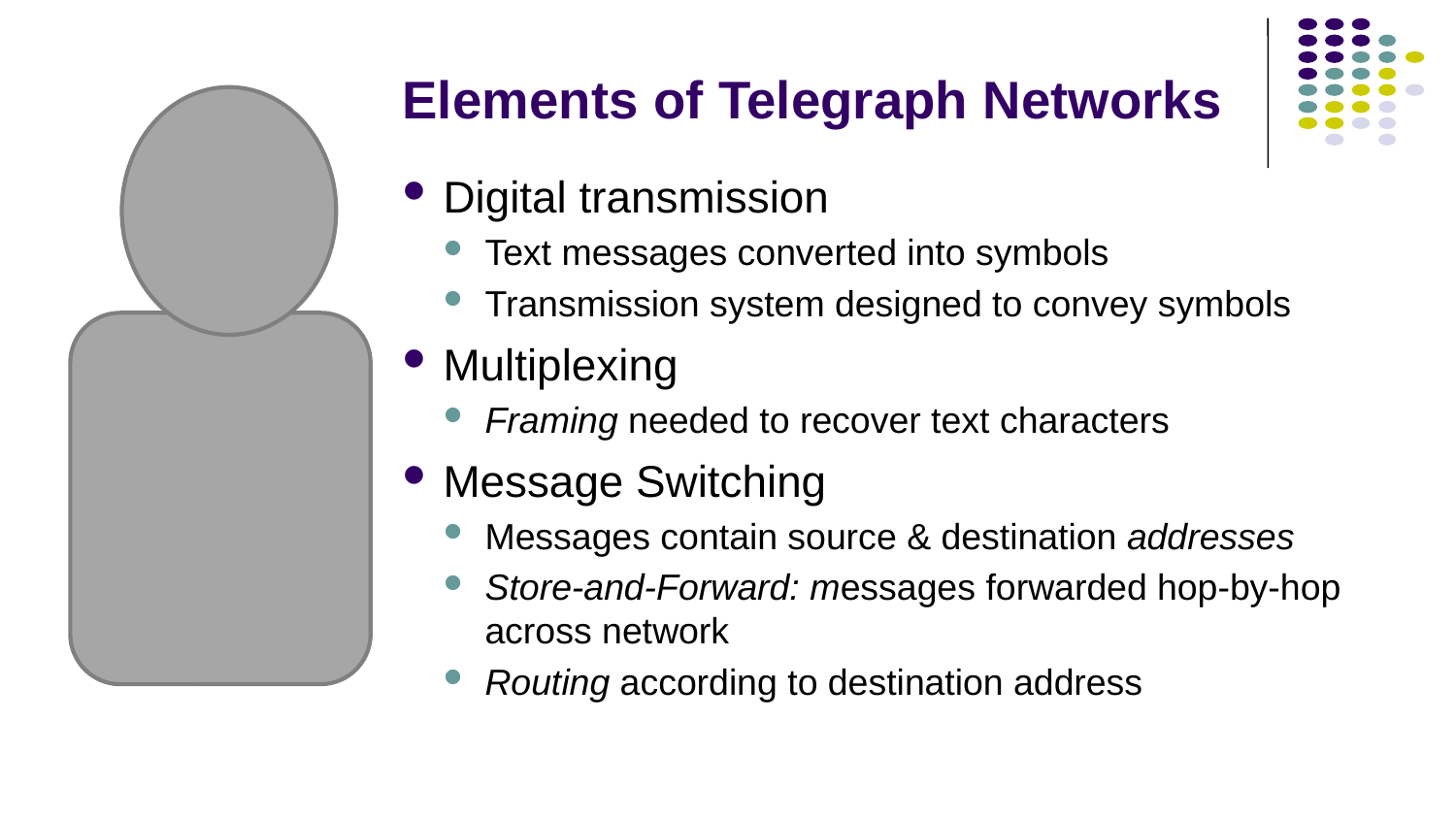

# Elements of Telegraph Networks

Digital transmission
Text messages converted into symbols
Transmission system designed to convey symbols
Multiplexing
Framing needed to recover text characters
Message Switching
Messages contain source & destination addresses
Store-and-Forward: messages forwarded hop-by-hop across network
Routing according to destination address